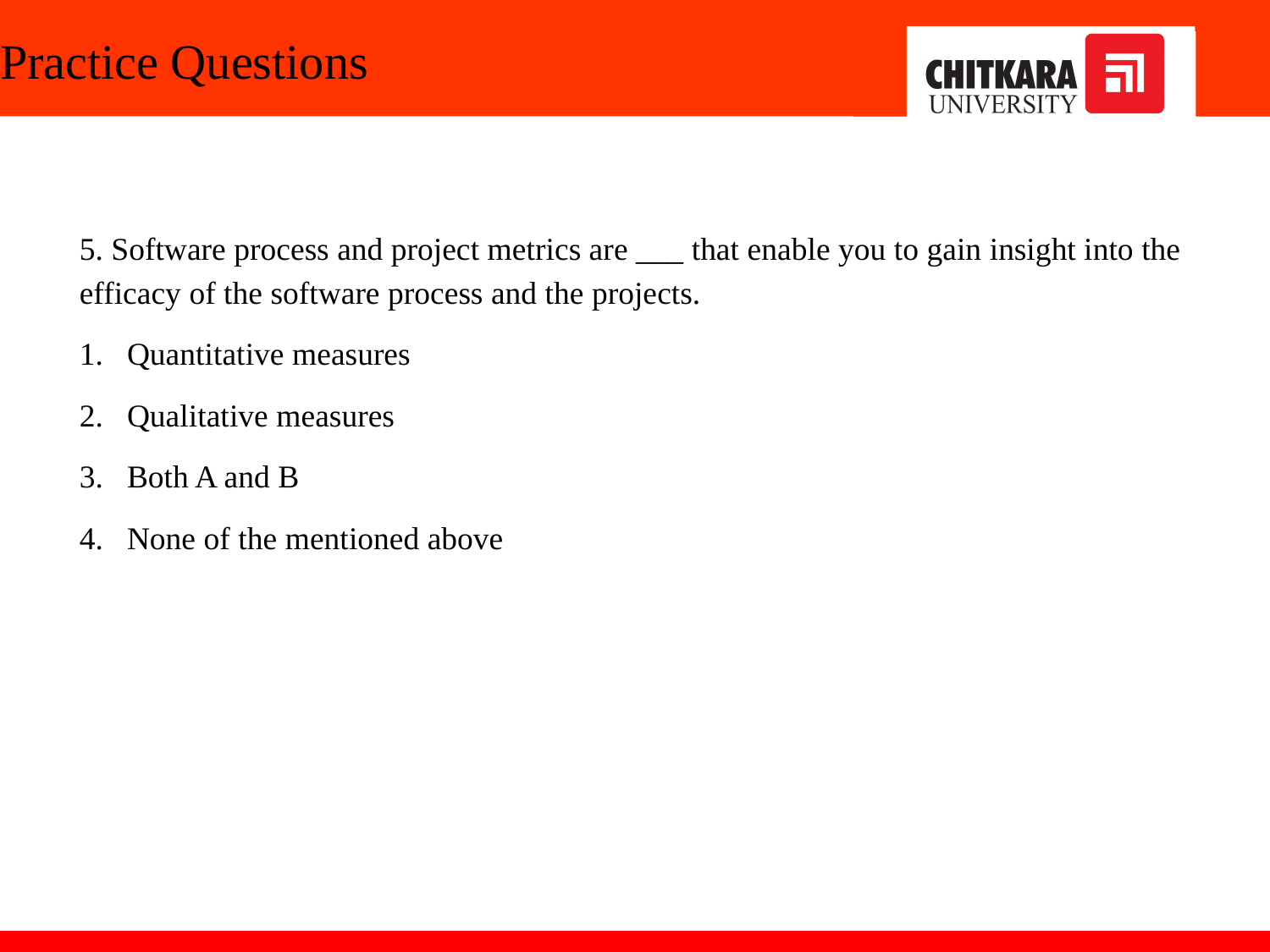

# Practice Questions
5. Software process and project metrics are ___ that enable you to gain insight into the efficacy of the software process and the projects.
Quantitative measures
Qualitative measures
Both A and B
None of the mentioned above